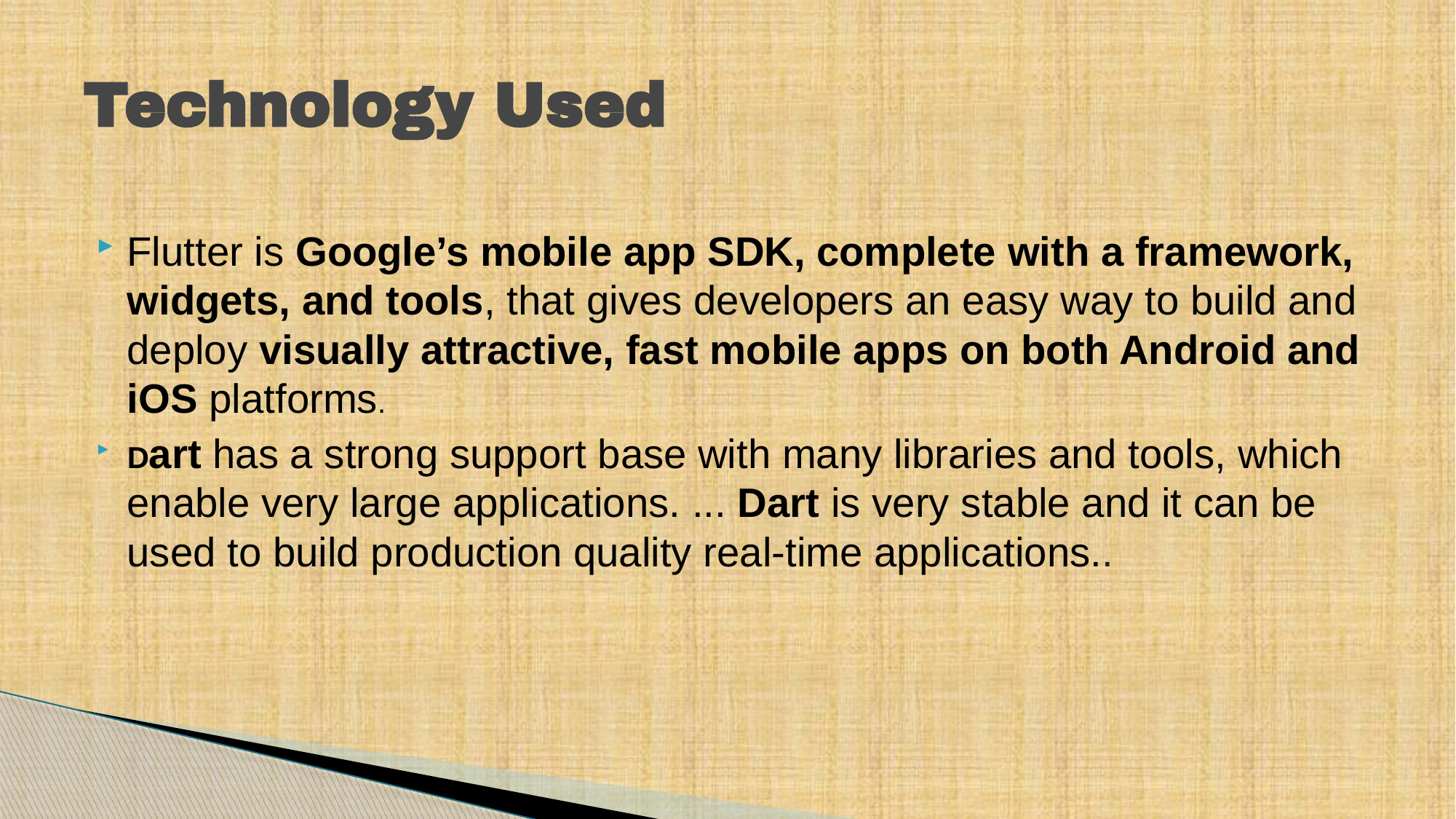

# Technology Used

Flutter is Google’s mobile app SDK, complete with a framework, widgets, and tools, that gives developers an easy way to build and deploy visually attractive, fast mobile apps on both Android and iOS platforms.
Dart has a strong support base with many libraries and tools, which enable very large applications. ... Dart is very stable and it can be used to build production quality real-time applications..